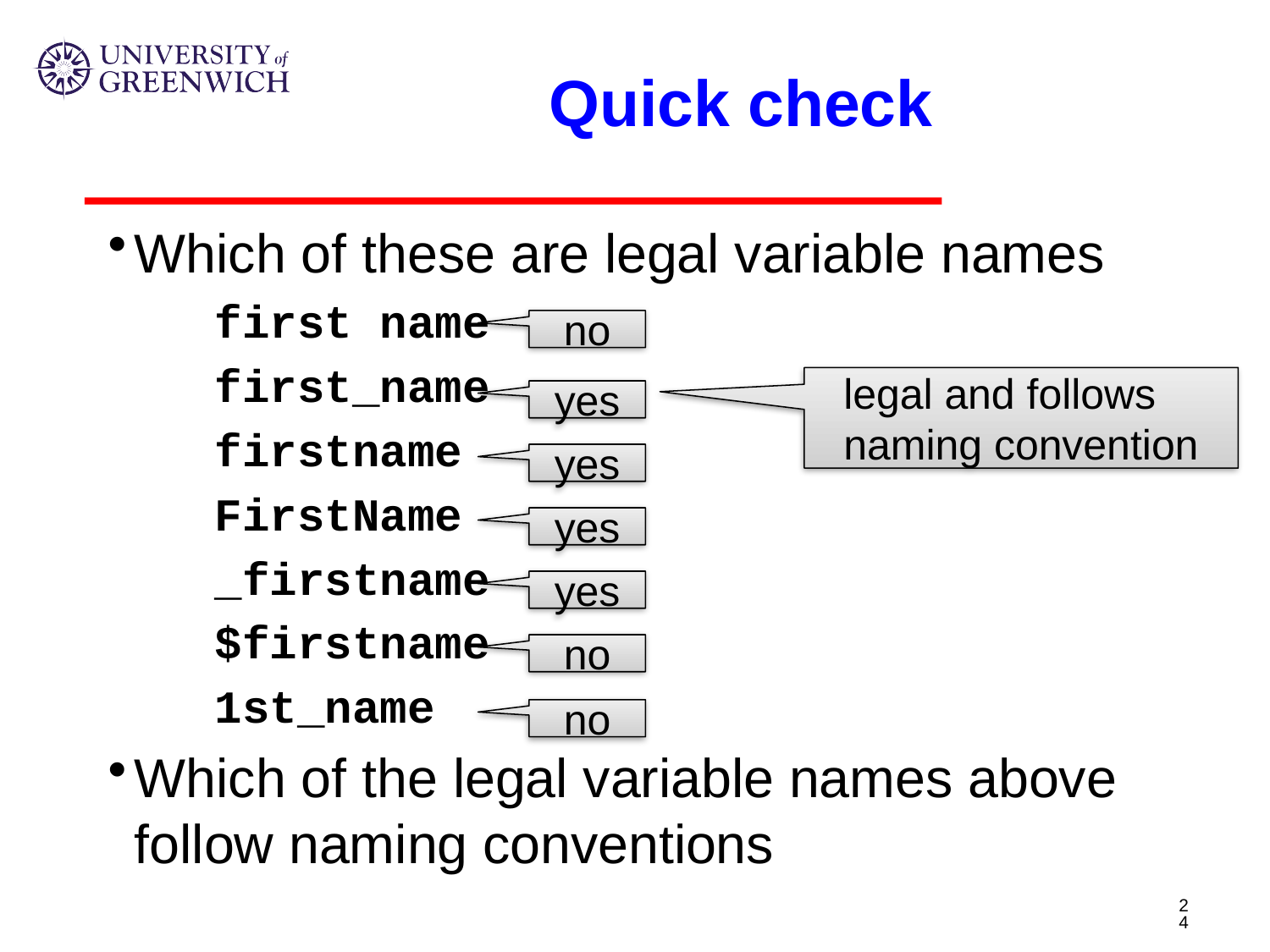

# Quick check
Which of these are legal variable names
 first name
 first_name
 firstname
 FirstName
 _firstname
 $firstname
 1st_name
Which of the legal variable names above follow naming conventions

no
legal and follows naming convention
yes
yes
yes
yes
no
no
24